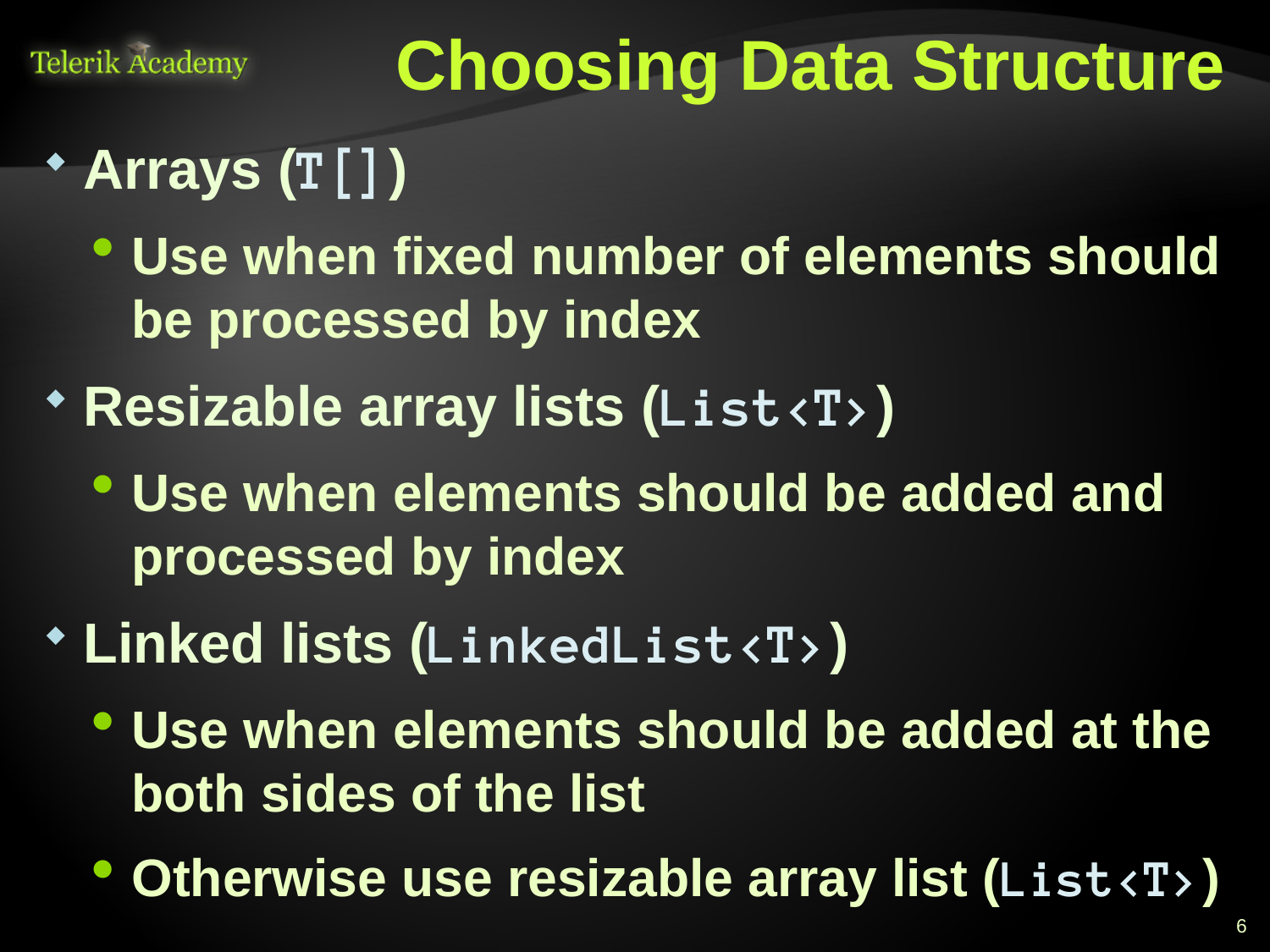

# Choosing Data Structure
Arrays (T[])
Use when fixed number of elements should be processed by index
Resizable array lists (List<T>)
Use when elements should be added and processed by index
Linked lists (LinkedList<T>)
Use when elements should be added at the both sides of the list
Otherwise use resizable array list (List<T>)
6